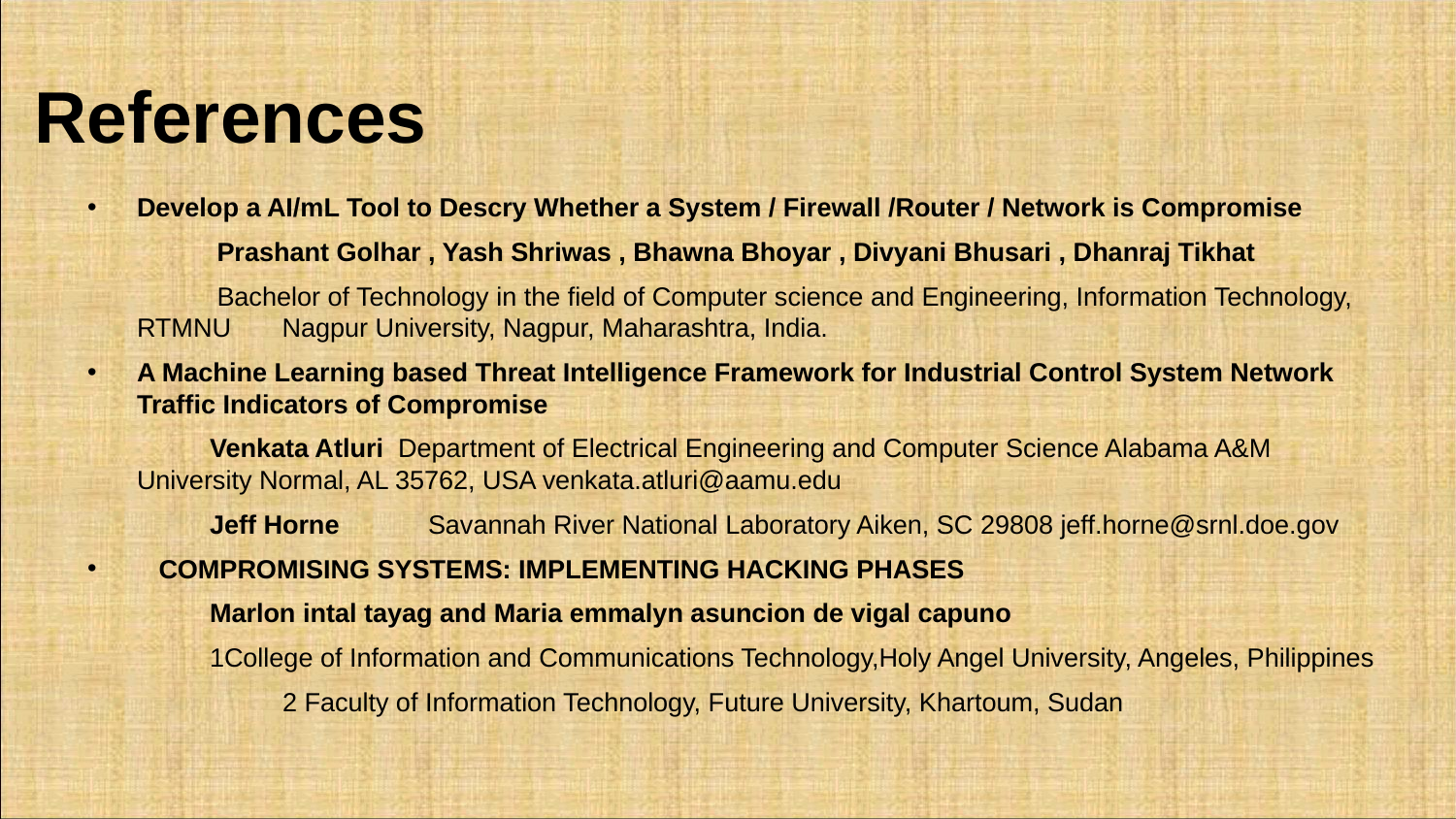

# References
Develop a AI/mL Tool to Descry Whether a System / Firewall /Router / Network is Compromise
 Prashant Golhar , Yash Shriwas , Bhawna Bhoyar , Divyani Bhusari , Dhanraj Tikhat
 Bachelor of Technology in the field of Computer science and Engineering, Information Technology, RTMNU       Nagpur University, Nagpur, Maharashtra, India.
A Machine Learning based Threat Intelligence Framework for Industrial Control System Network Traffic Indicators of Compromise
Venkata Atluri  Department of Electrical Engineering and Computer Science Alabama A&M University Normal, AL 35762, USA venkata.atluri@aamu.edu
Jeff Horne 	Savannah River National Laboratory Aiken, SC 29808 jeff.horne@srnl.doe.gov
   COMPROMISING SYSTEMS: IMPLEMENTING HACKING PHASES
Marlon intal tayag and Maria emmalyn asuncion de vigal capuno
1College of Information and Communications Technology,Holy Angel University, Angeles, Philippines
 	2 Faculty of Information Technology, Future University, Khartoum, Sudan